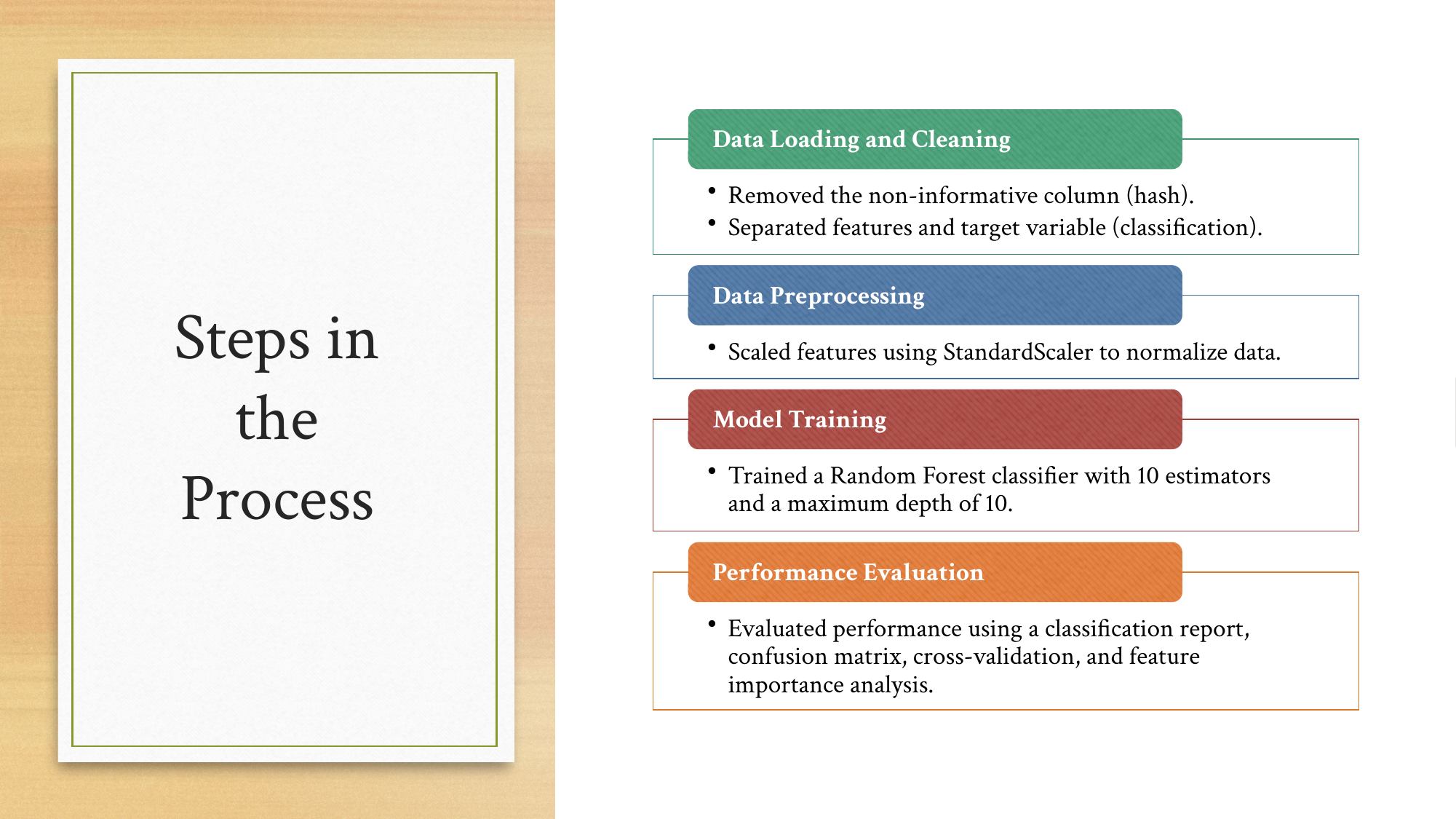

Removed the non-informative column (hash).
Separated features and target variable (classification).
Data Loading and Cleaning
Scaled features using StandardScaler to normalize data.
Data Preprocessing
Trained a Random Forest classifier with 10 estimators and a maximum depth of 10.
Model Training
Evaluated performance using a classification report, confusion matrix, cross-validation, and feature importance analysis.
Performance Evaluation
# Steps in the Process